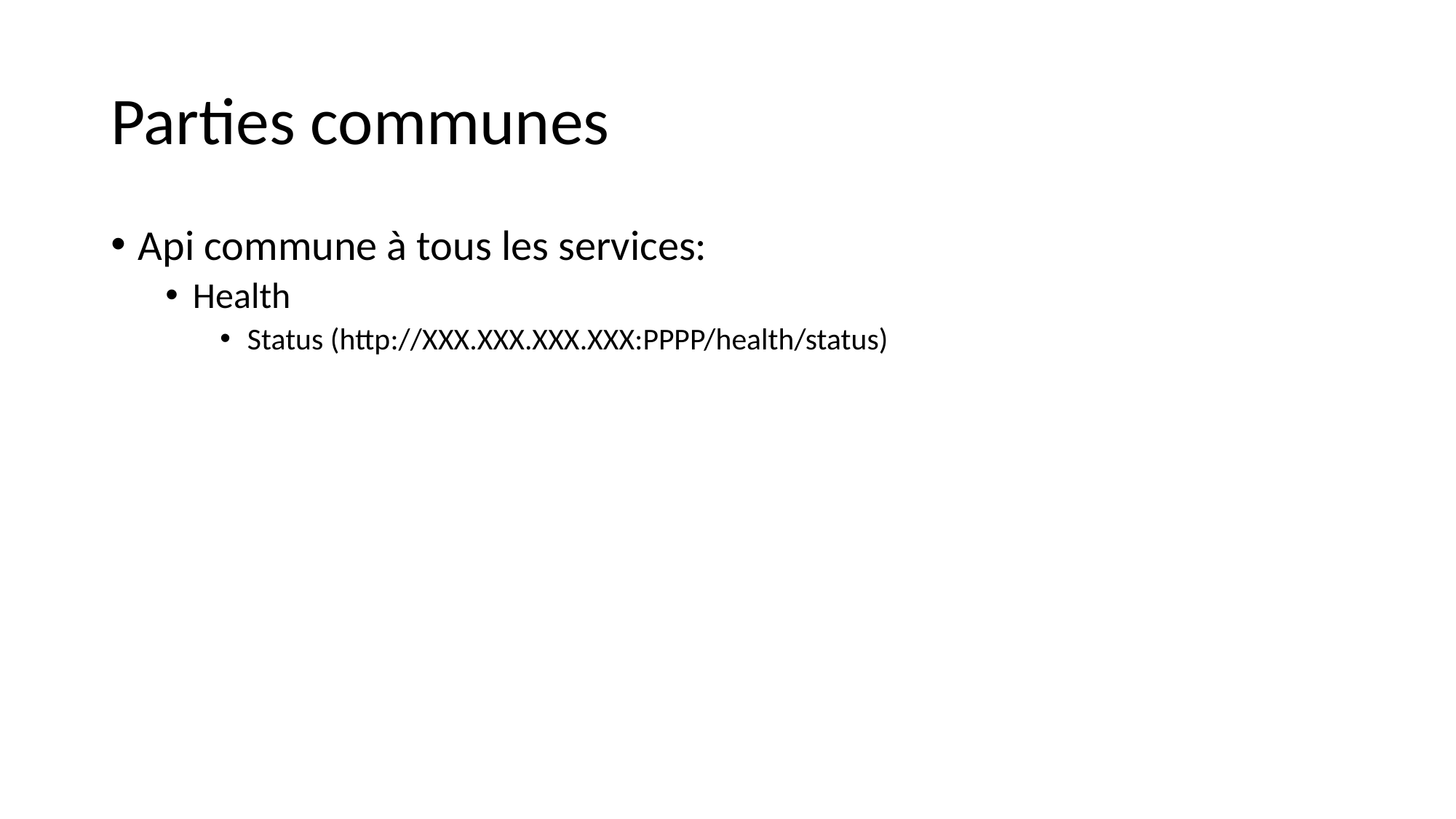

# Parties communes
Api commune à tous les services:
Health
Status (http://XXX.XXX.XXX.XXX:PPPP/health/status)